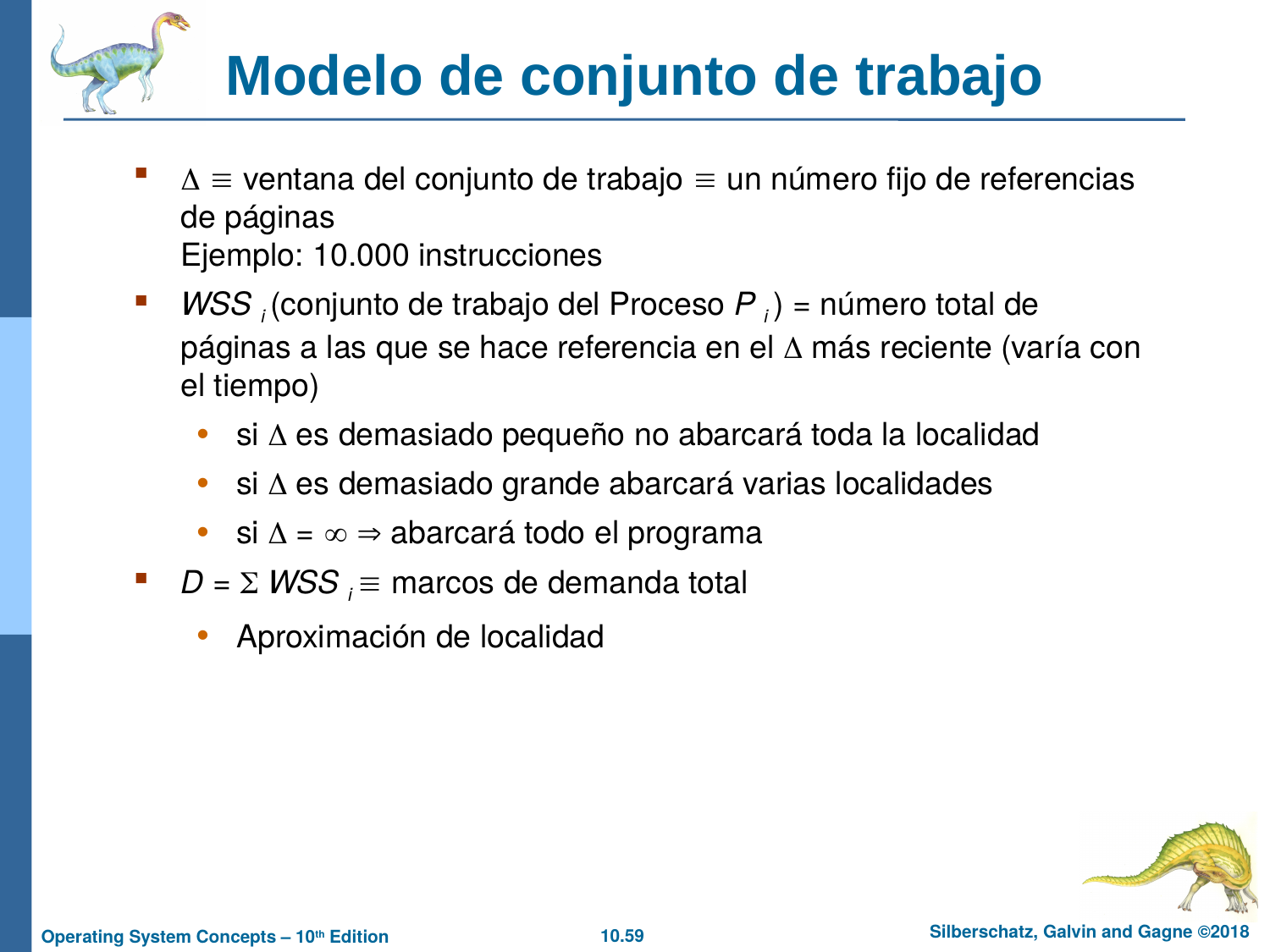

# Modelo de conjunto de trabajo
Δ ≡ ventana del conjunto de trabajo ≡ un número fijo de referencias de páginas
Ejemplo: 10.000 instrucciones
WSS i (conjunto de trabajo del Proceso P i ) = número total de páginas a las que se hace referencia en el Δ más reciente (varía con el tiempo)
si Δ es demasiado pequeño no abarcará toda la localidad
si Δ es demasiado grande abarcará varias localidades
si Δ = ∞ ⇒ abarcará todo el programa
D = Σ WSS i ≡ marcos de demanda total
Aproximación de localidad